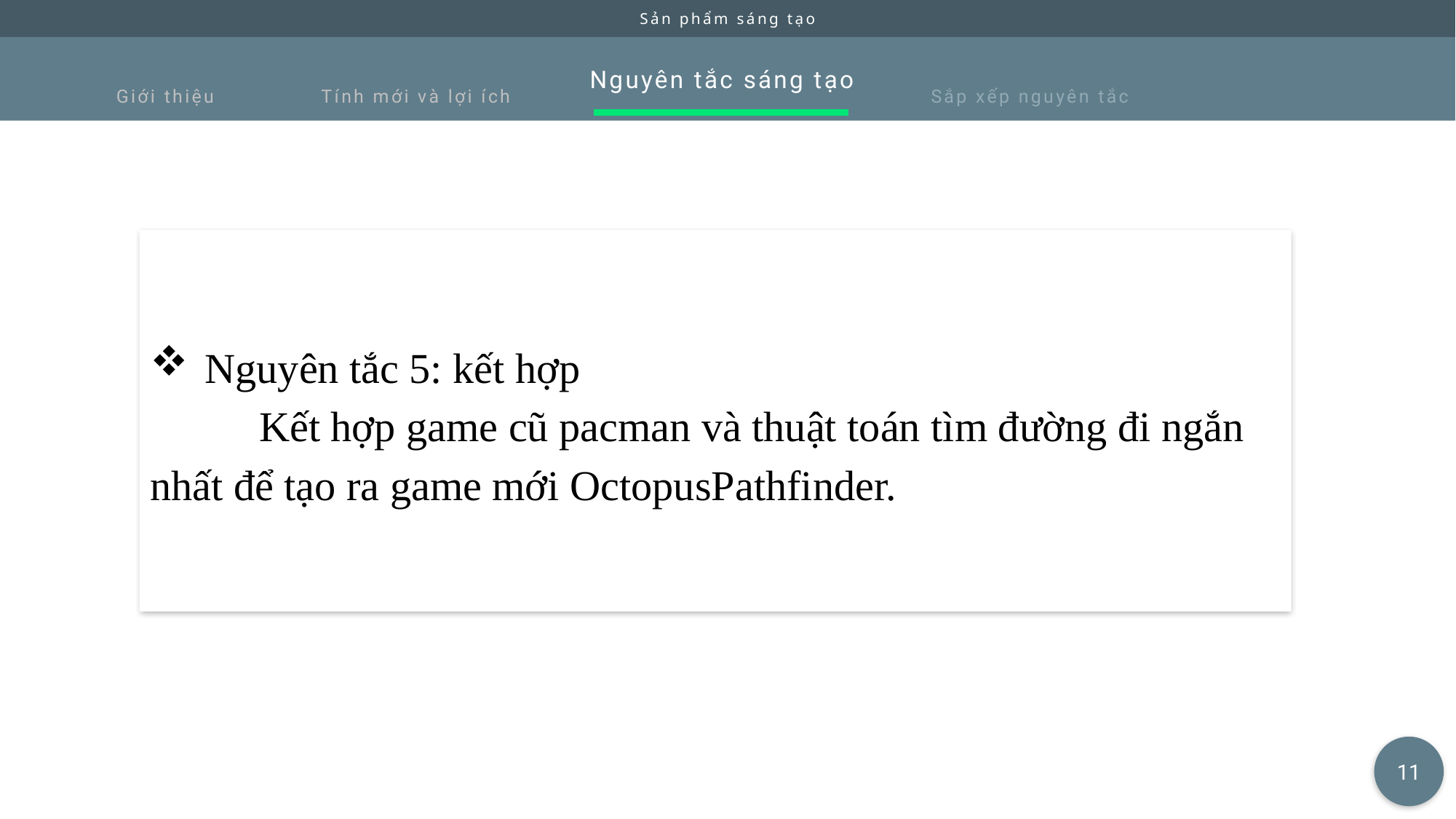

Nguyên tắc 5: kết hợp
	Kết hợp game cũ pacman và thuật toán tìm đường đi ngắn nhất để tạo ra game mới OctopusPathfinder.